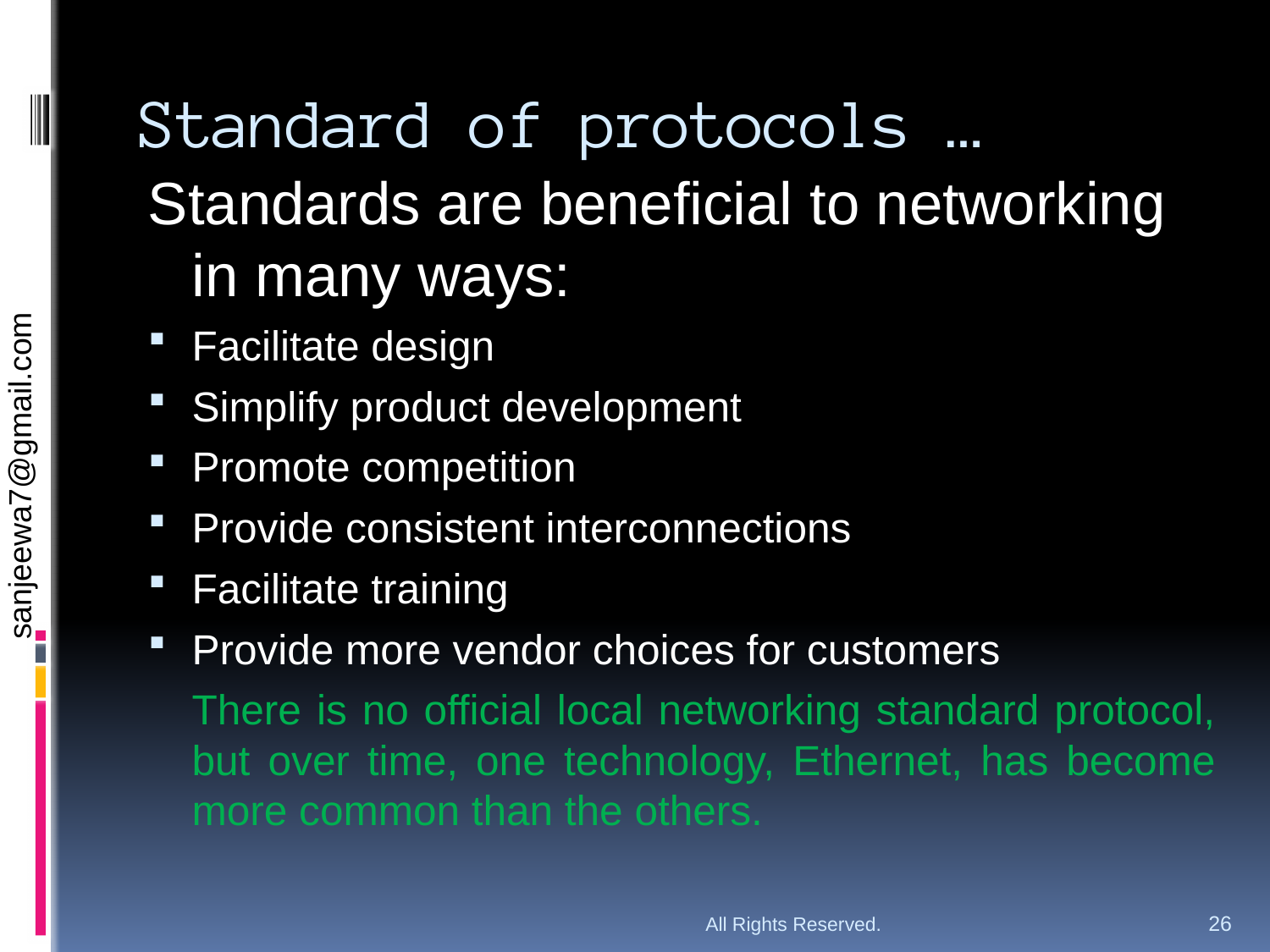

# Standard of protocols …
Standards are beneficial to networking in many ways:
Facilitate design
Simplify product development
Promote competition
Provide consistent interconnections
Facilitate training
Provide more vendor choices for customers
	There is no official local networking standard protocol, but over time, one technology, Ethernet, has become more common than the others.
All Rights Reserved.
26